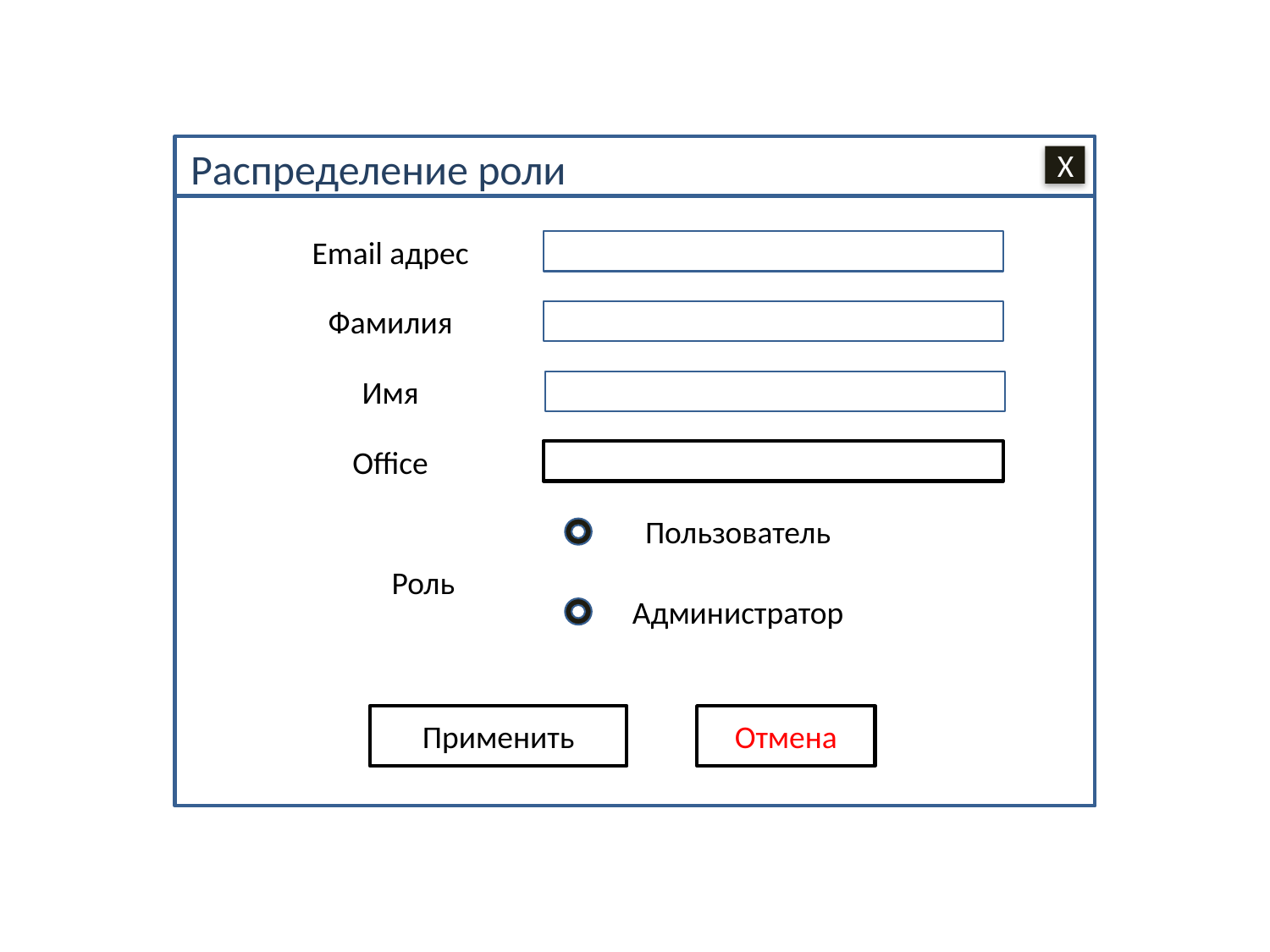

Распределение роли
Х
Email адрес

Фамилия

Имя

Office

Пользователь

Роль
Администратор

Применить
Отмена